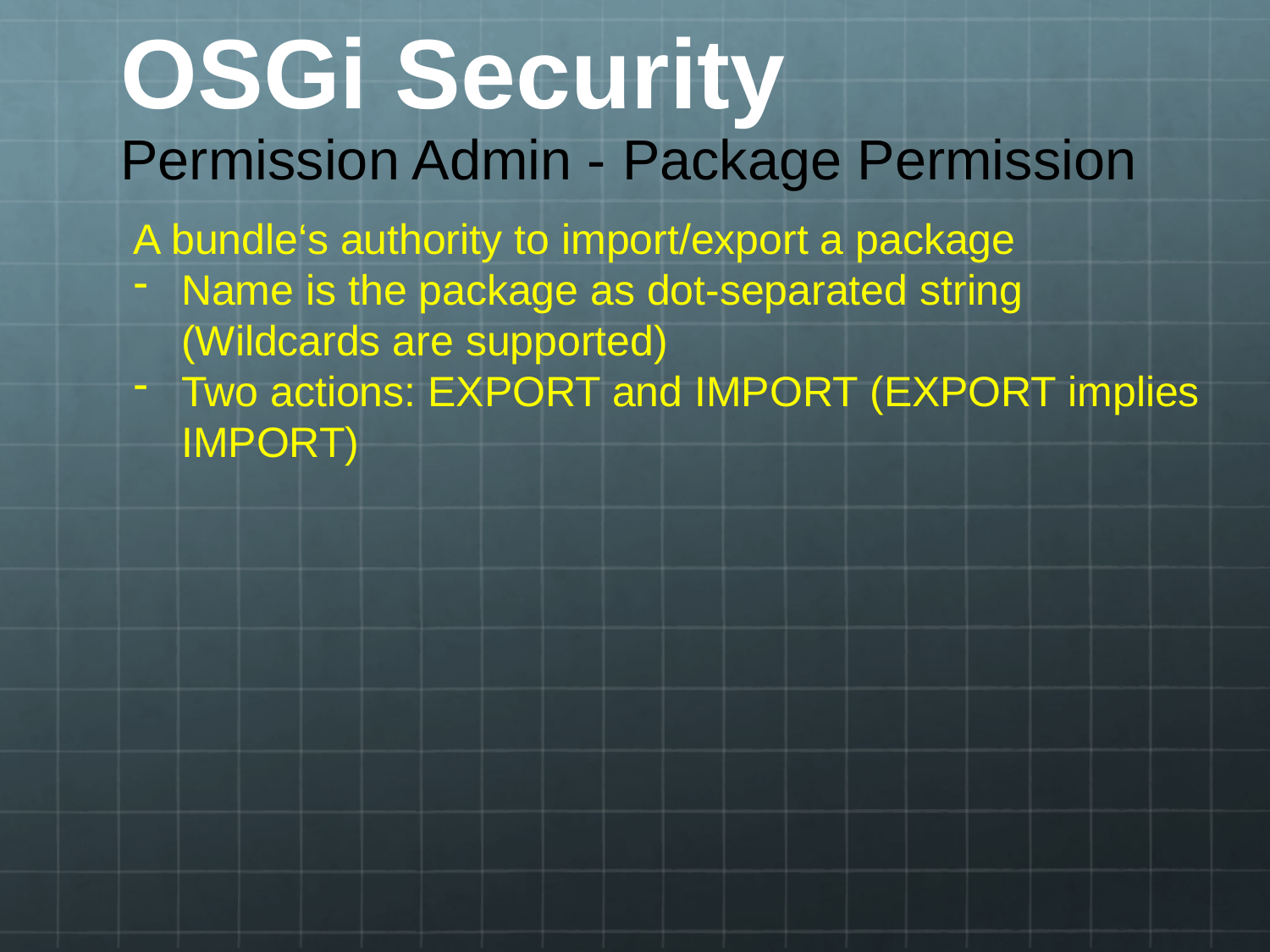

OSGi Security

Permission Admin - Package Permission
A bundle‘s authority to import/export a package
Name is the package as dot-separated string (Wildcards are supported)
Two actions: EXPORT and IMPORT (EXPORT implies IMPORT)